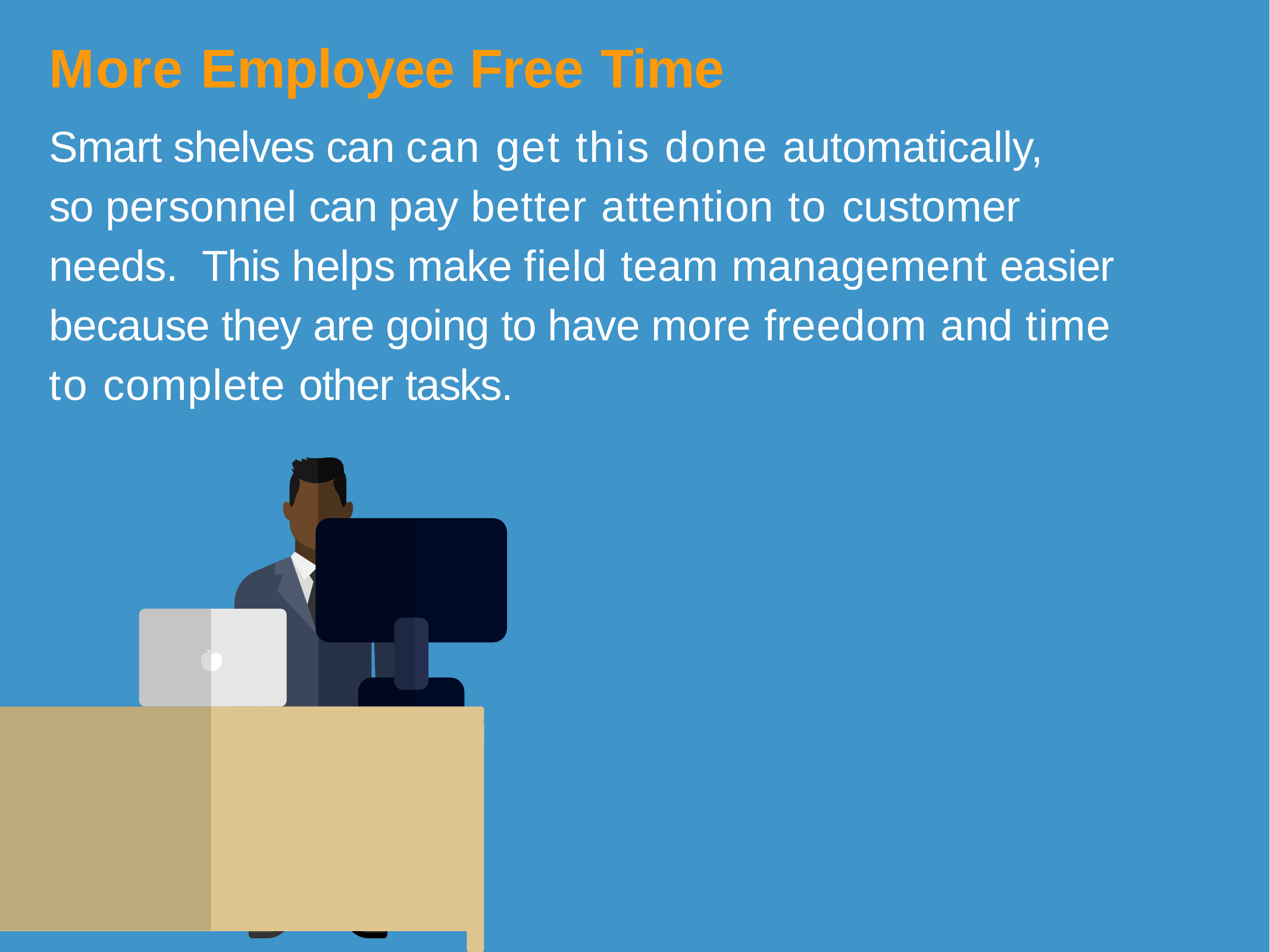

# More Employee Free Time
Smart shelves can can get this done automatically,
so personnel can pay better attention to customer needs.  This helps make field team management easier because they are going to have more freedom and time to complete other tasks.